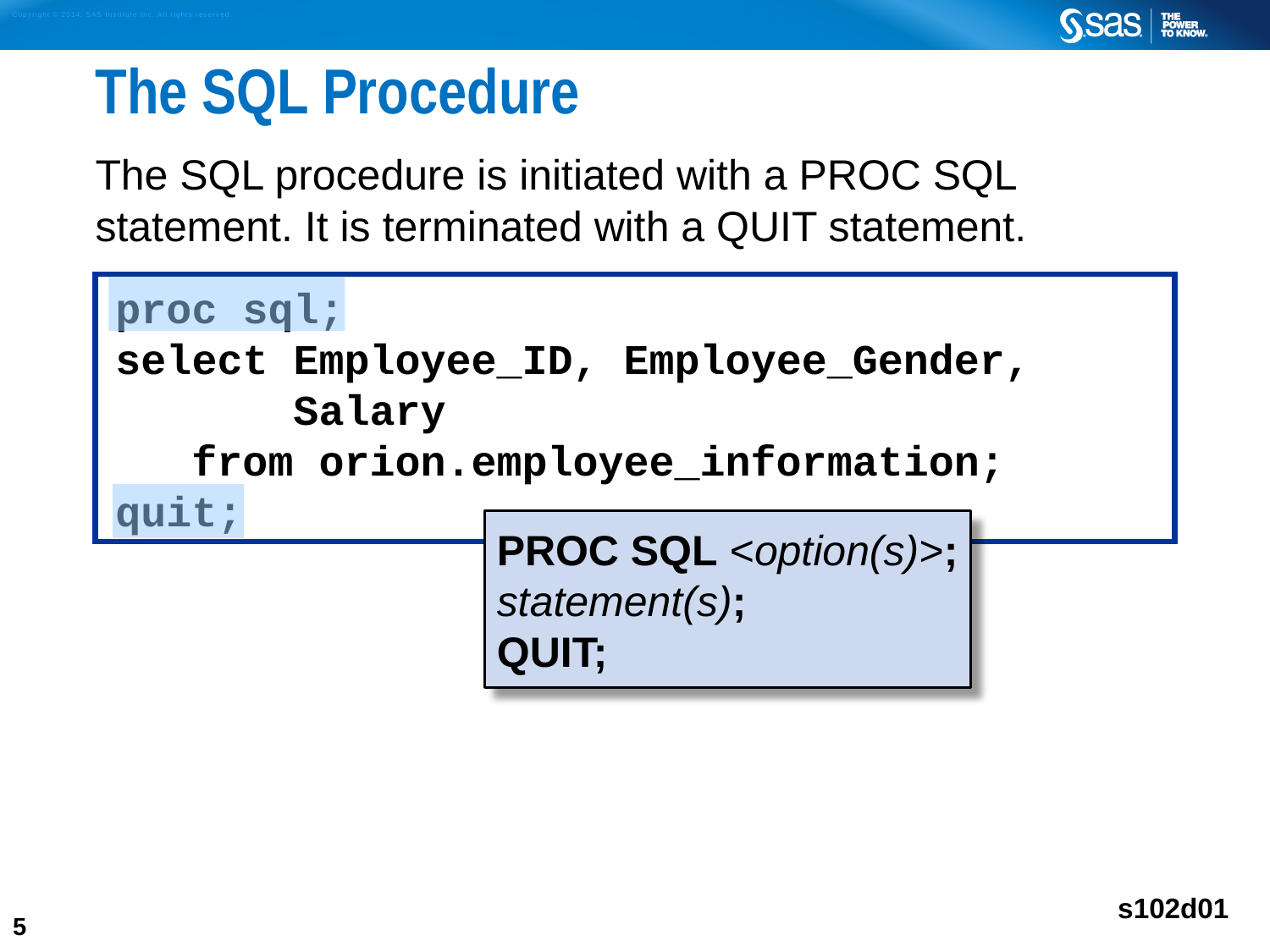

# The SQL Procedure
The SQL procedure is initiated with a PROC SQL statement. It is terminated with a QUIT statement.
proc sql;
select Employee_ID, Employee_Gender,
	  Salary
   from orion.employee_information;
quit;

PROC SQL <option(s)>;
statement(s);
QUIT;
s102d01